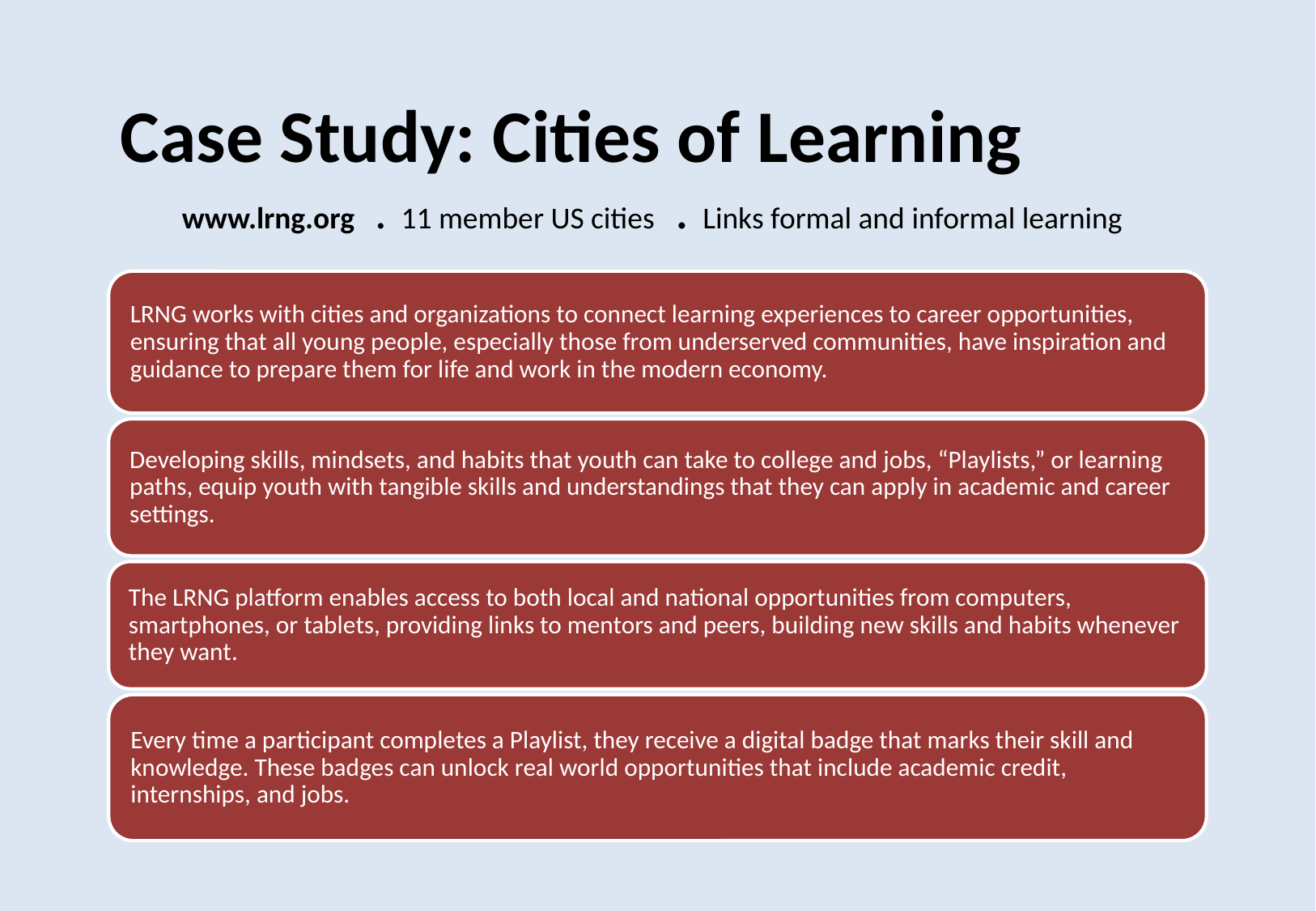

Case Study: Cities of Learning
www.lrng.org   .  11 member US cities   .  Links formal and informal learning
LRNG works with cities and organizations to connect learning experiences to career opportunities, ensuring that all young people, especially those from underserved communities, have inspiration and guidance to prepare them for life and work in the modern economy.
Developing skills, mindsets, and habits that youth can take to college and jobs, “Playlists,” or learning paths, equip youth with tangible skills and understandings that they can apply in academic and career settings.
The LRNG platform enables access to both local and national opportunities from computers, smartphones, or tablets, providing links to mentors and peers, building new skills and habits whenever they want.
Every time a participant completes a Playlist, they receive a digital badge that marks their skill and knowledge. These badges can unlock real world opportunities that include academic credit, internships, and jobs.